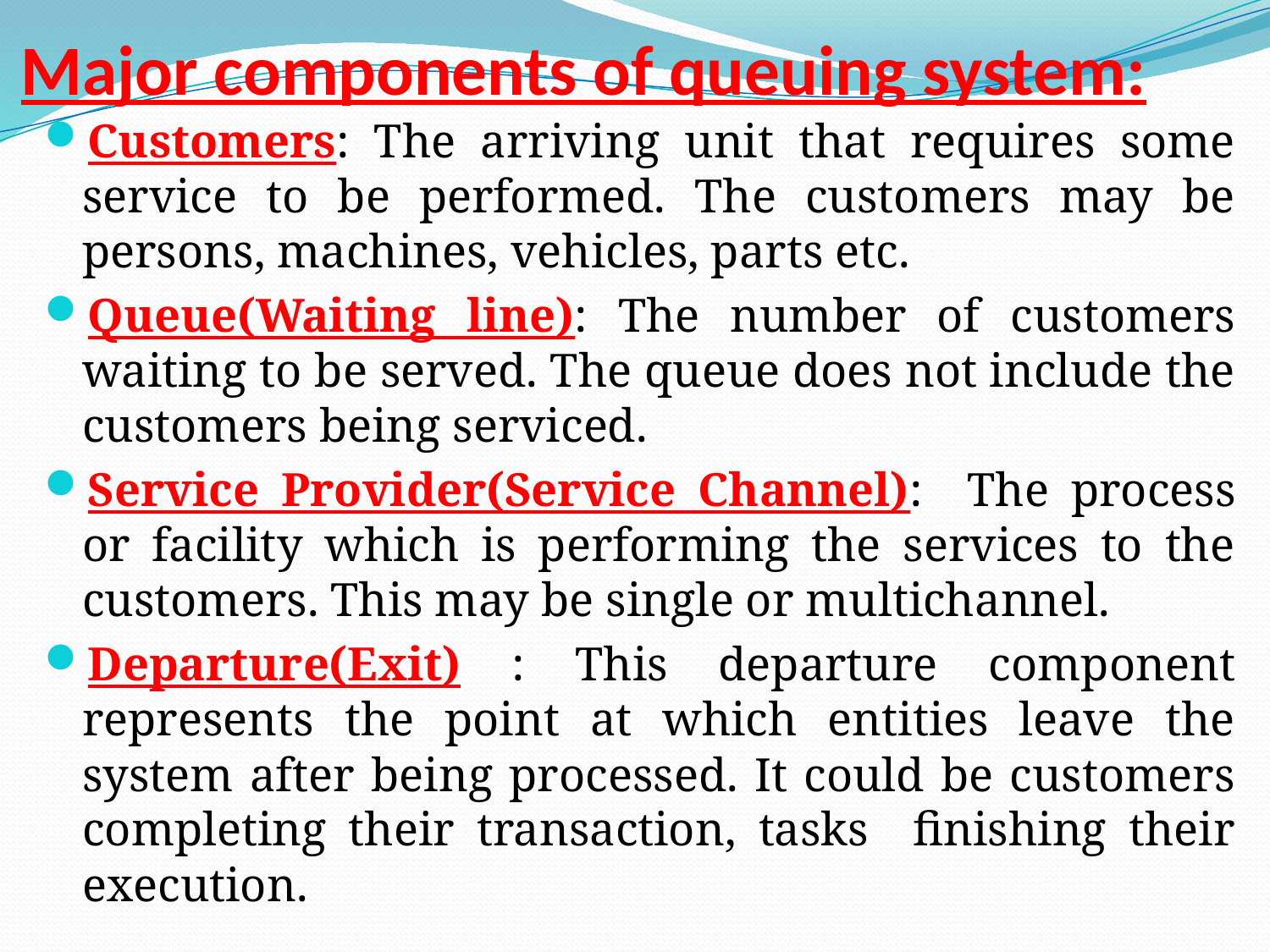

# Major components of queuing system:
Customers: The arriving unit that requires some service to be performed. The customers may be persons, machines, vehicles, parts etc.
Queue(Waiting line): The number of customers waiting to be served. The queue does not include the customers being serviced.
Service Provider(Service Channel):  The process or facility which is performing the services to the customers. This may be single or multichannel.
Departure(Exit) : This departure component represents the point at which entities leave the system after being processed. It could be customers completing their transaction, tasks  finishing their execution.